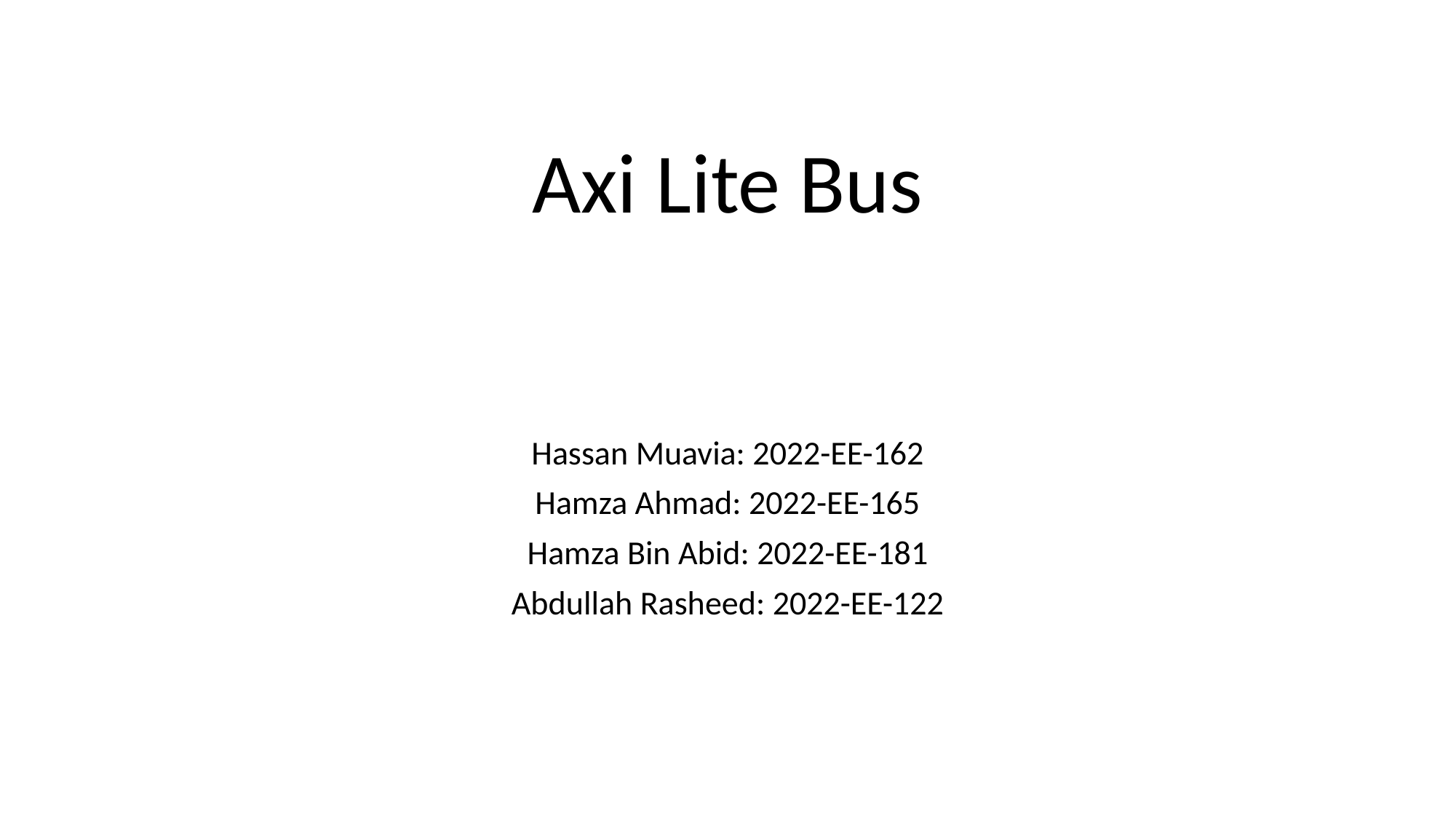

# Axi Lite Bus
Hassan Muavia: 2022-EE-162
Hamza Ahmad: 2022-EE-165
Hamza Bin Abid: 2022-EE-181
Abdullah Rasheed: 2022-EE-122